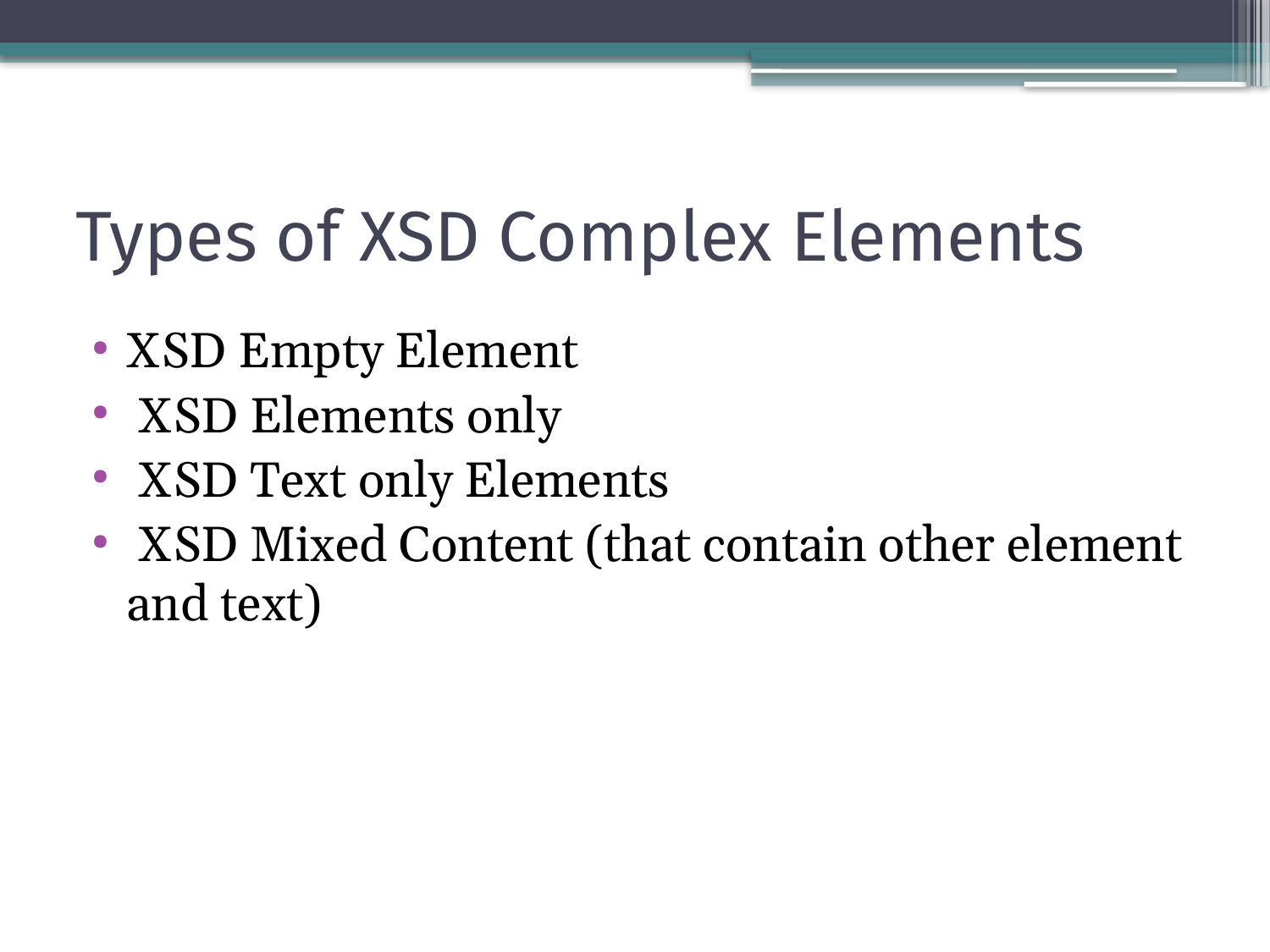

# Types of XSD Complex Elements
XSD Empty Element
 XSD Elements only
 XSD Text only Elements
 XSD Mixed Content (that contain other element and text)